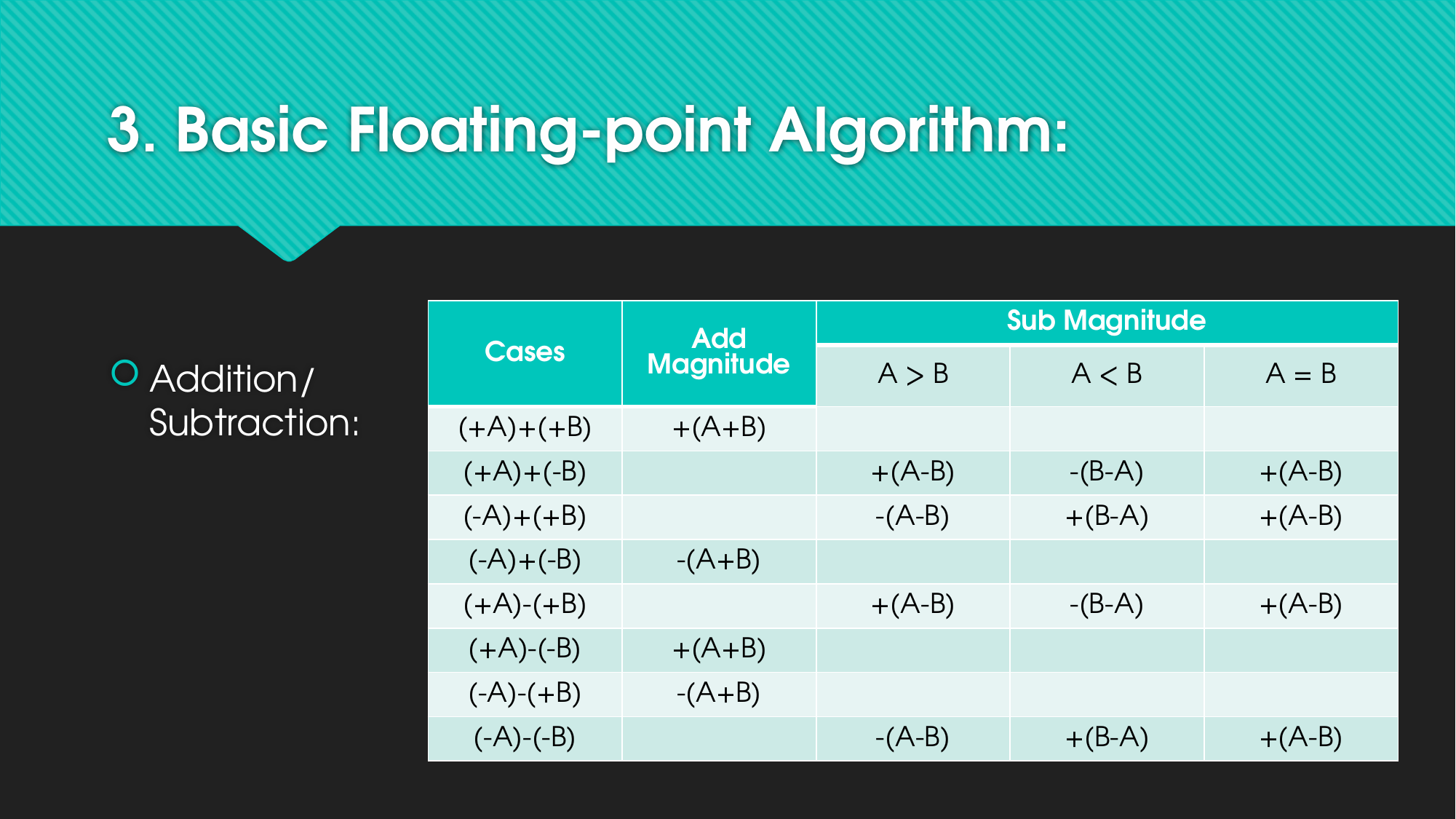

# 3. Basic Floating-point Algorithm:

Addition/
Subtraction:

| Cases | Add Magnitude | Sub Magnitude |  |  |
| --- | --- | --- | --- | --- |
|  |  | A > B | A < B | A = B |
| (+A)+(+B) | +(A+B) |  |  |  |
| (+A)+(-B) |  | +(A-B) | -(B-A) | +(A-B) |
| (-A)+(+B) |  | -(A-B) | +(B-A) | +(A-B) |
| (-A)+(-B) | -(A+B) |  |  |  |
| (+A)-(+B) |  | +(A-B) | -(B-A) | +(A-B) |
| (+A)-(-B) | +(A+B) |  |  |  |
| (-A)-(+B) | -(A+B) |  |  |  |
| (-A)-(-B) |  | -(A-B) | +(B-A) | +(A-B) |